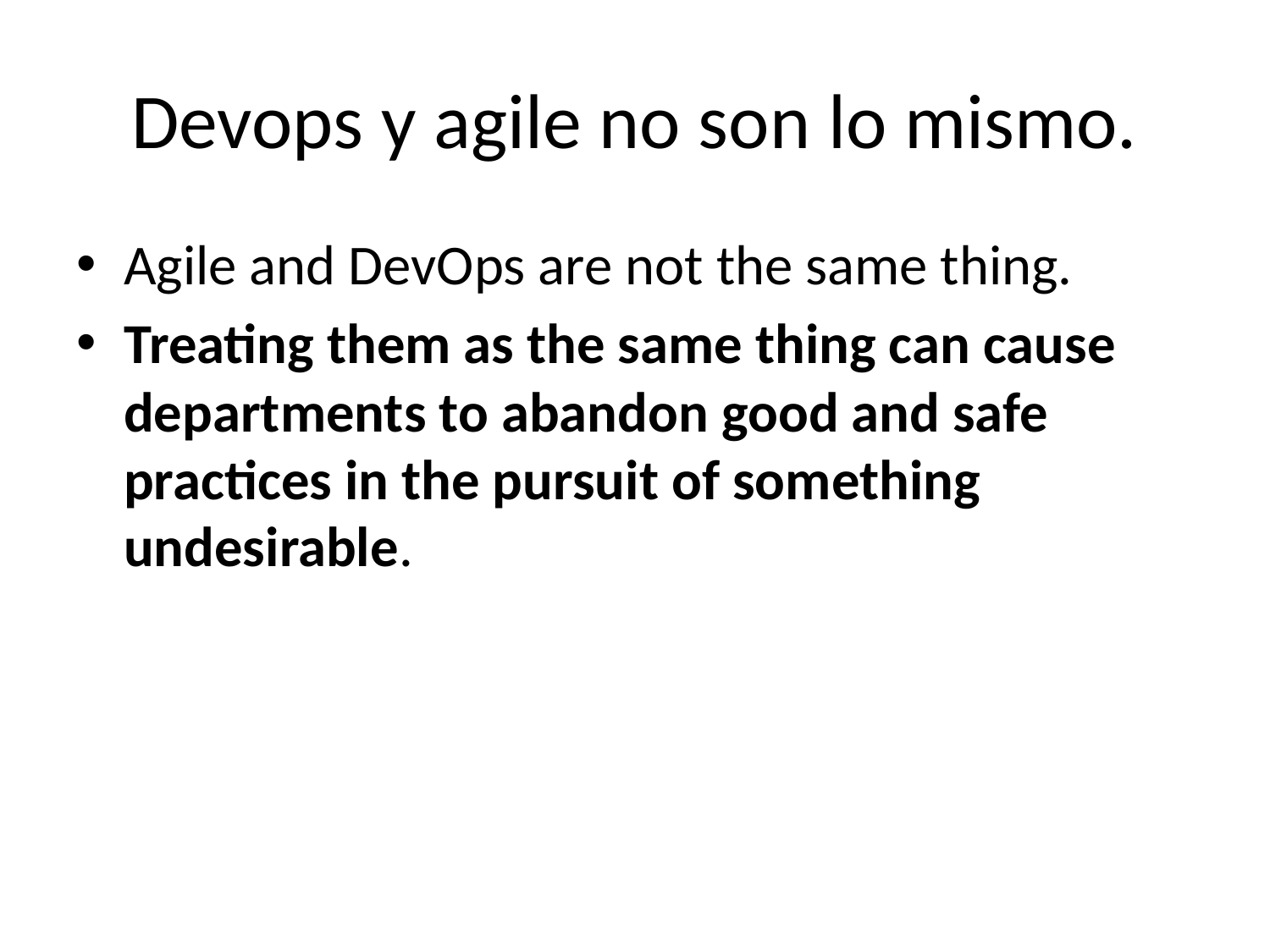

# Devops y agile no son lo mismo.
Agile and DevOps are not the same thing.
Treating them as the same thing can cause departments to abandon good and safe practices in the pursuit of something undesirable.